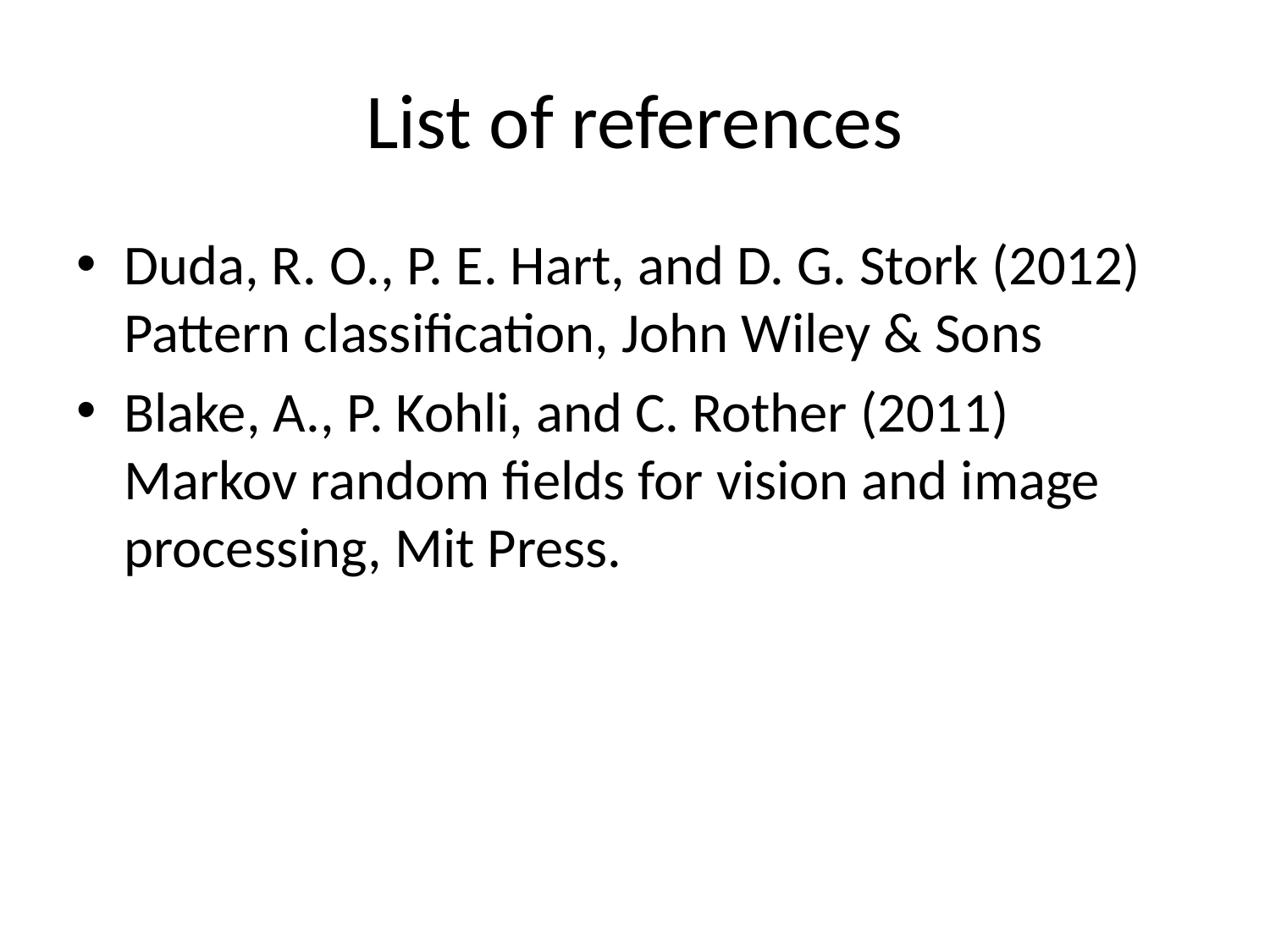

# List of references
Duda, R. O., P. E. Hart, and D. G. Stork (2012) Pattern classification, John Wiley & Sons
Blake, A., P. Kohli, and C. Rother (2011) Markov random fields for vision and image processing, Mit Press.